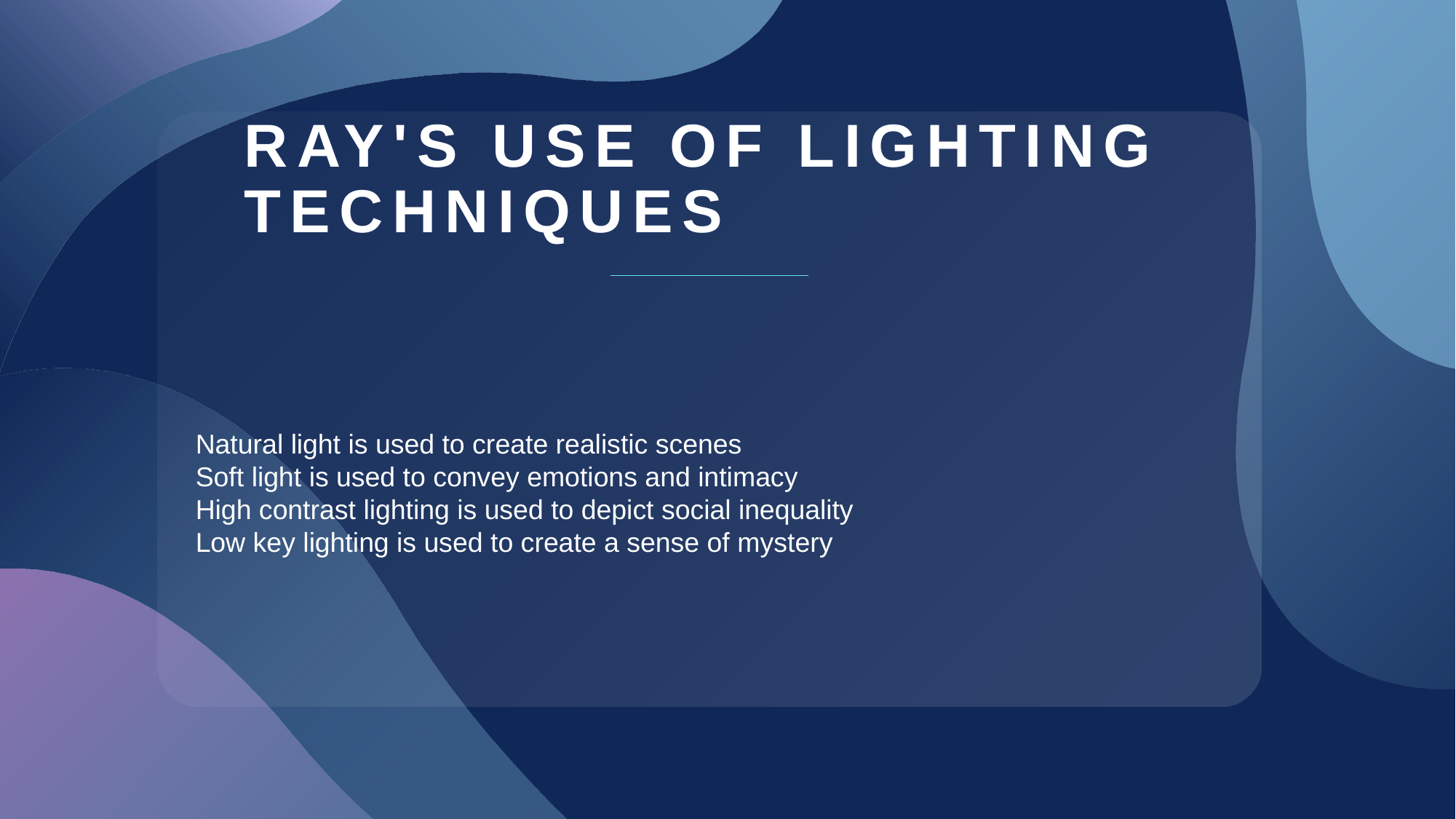

# Ray's Use of Lighting Techniques
Natural light is used to create realistic scenes
Soft light is used to convey emotions and intimacy
High contrast lighting is used to depict social inequality
Low key lighting is used to create a sense of mystery